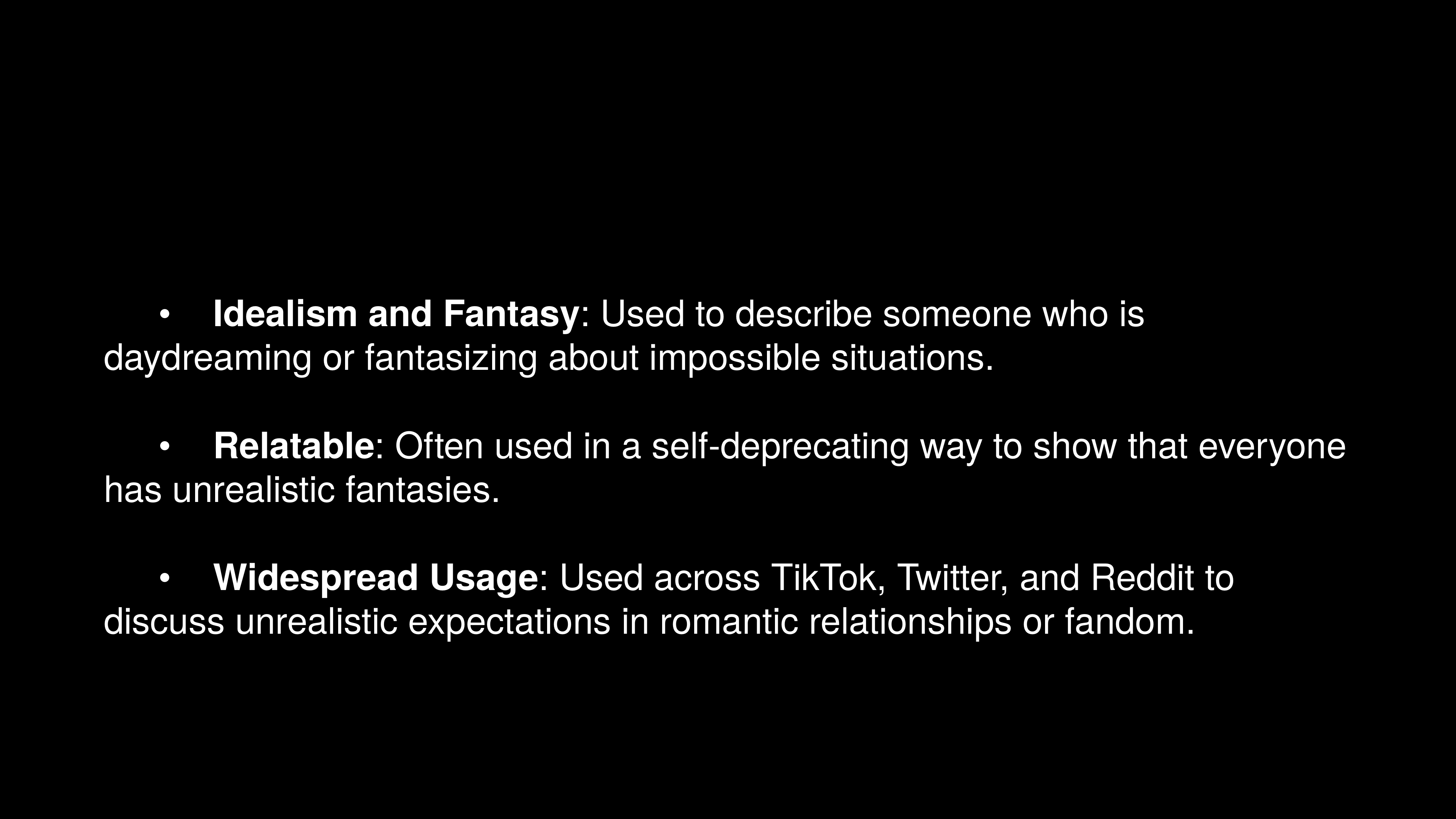

•	Idealism and Fantasy: Used to describe someone who is daydreaming or fantasizing about impossible situations.
	•	Relatable: Often used in a self-deprecating way to show that everyone has unrealistic fantasies.
	•	Widespread Usage: Used across TikTok, Twitter, and Reddit to discuss unrealistic expectations in romantic relationships or fandom.